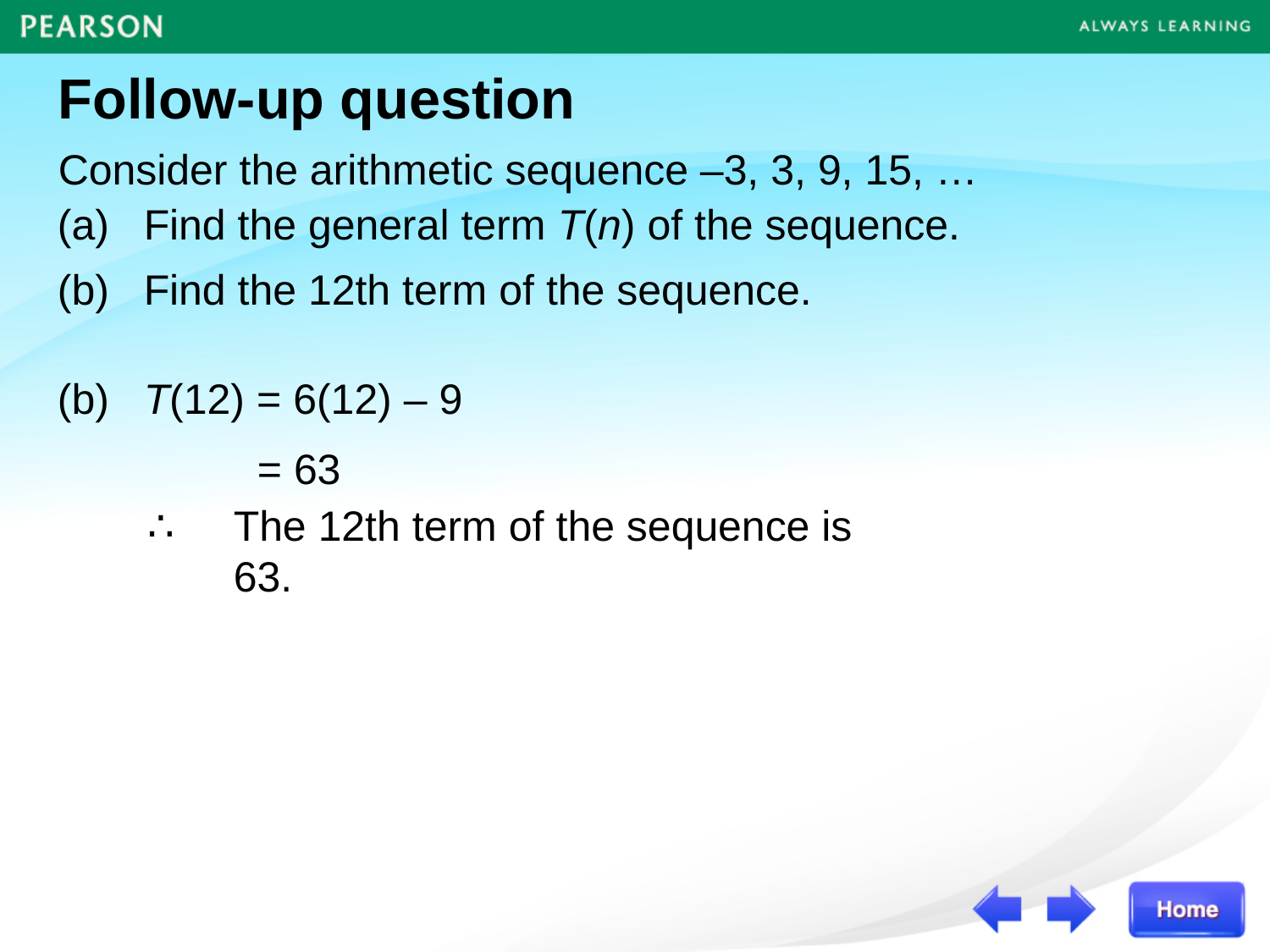

Follow-up question
Consider the arithmetic sequence –3, 3, 9, 15, …
(a)	Find the general term T(n) of the sequence.
(b)	Find the 12th term of the sequence.
(b)	T(12) = 6(12) – 9
= 63
∴	The 12th term of the sequence is 63.